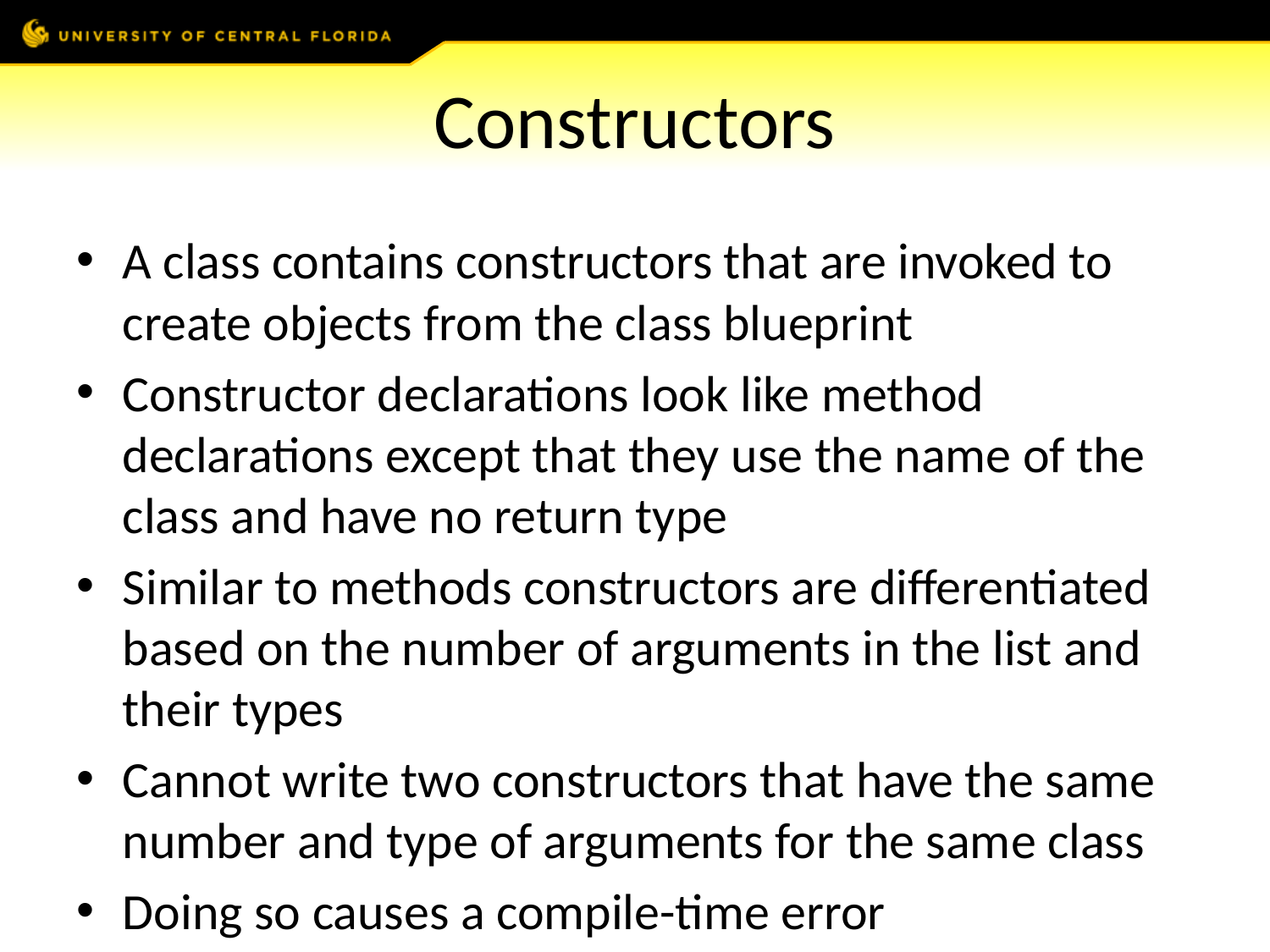

# Constructors
A class contains constructors that are invoked to create objects from the class blueprint
Constructor declarations look like method declarations except that they use the name of the class and have no return type
Similar to methods constructors are differentiated based on the number of arguments in the list and their types
Cannot write two constructors that have the same number and type of arguments for the same class
Doing so causes a compile-time error